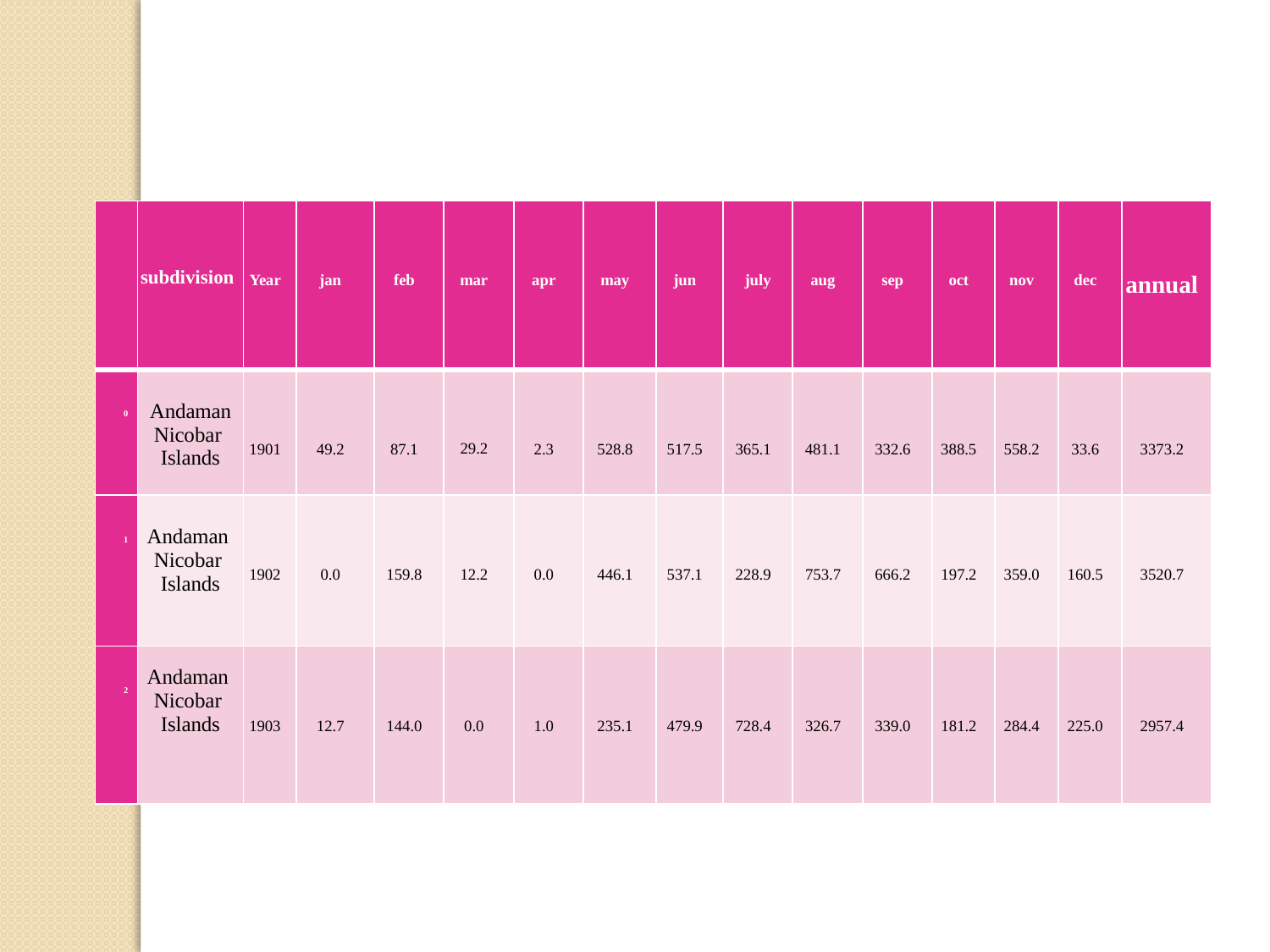

|  | subdivision | Year | jan | feb | mar | apr | may | jun | july | aug | sep | oct | nov | dec | annual |
| --- | --- | --- | --- | --- | --- | --- | --- | --- | --- | --- | --- | --- | --- | --- | --- |
| 0 | Andaman Nicobar Islands | 1901 | 49.2 | 87.1 | 29.2 | 2.3 | 528.8 | 517.5 | 365.1 | 481.1 | 332.6 | 388.5 | 558.2 | 33.6 | 3373.2 |
| 1 | Andaman Nicobar Islands | 1902 | 0.0 | 159.8 | 12.2 | 0.0 | 446.1 | 537.1 | 228.9 | 753.7 | 666.2 | 197.2 | 359.0 | 160.5 | 3520.7 |
| 2 | Andaman Nicobar Islands | 1903 | 12.7 | 144.0 | 0.0 | 1.0 | 235.1 | 479.9 | 728.4 | 326.7 | 339.0 | 181.2 | 284.4 | 225.0 | 2957.4 |